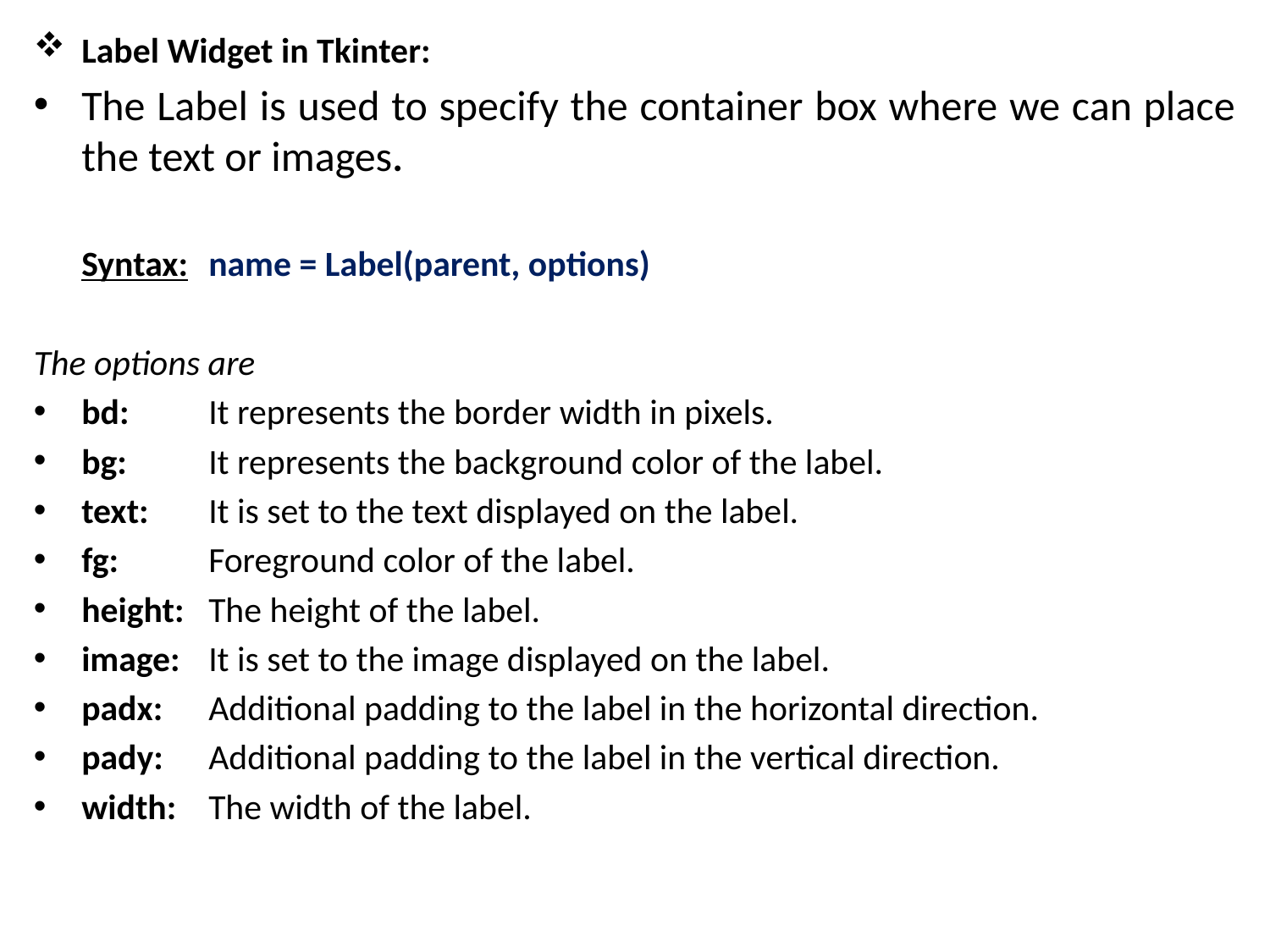

Label Widget in Tkinter:
The Label is used to specify the container box where we can place the text or images.

	Syntax:	name = Label(parent, options)

The options are
bd:	It represents the border width in pixels.
bg:	It represents the background color of the label.
text:	It is set to the text displayed on the label.
fg:	Foreground color of the label.
height:	The height of the label.
image:	It is set to the image displayed on the label.
padx:	Additional padding to the label in the horizontal direction.
pady:	Additional padding to the label in the vertical direction.
width:	The width of the label.